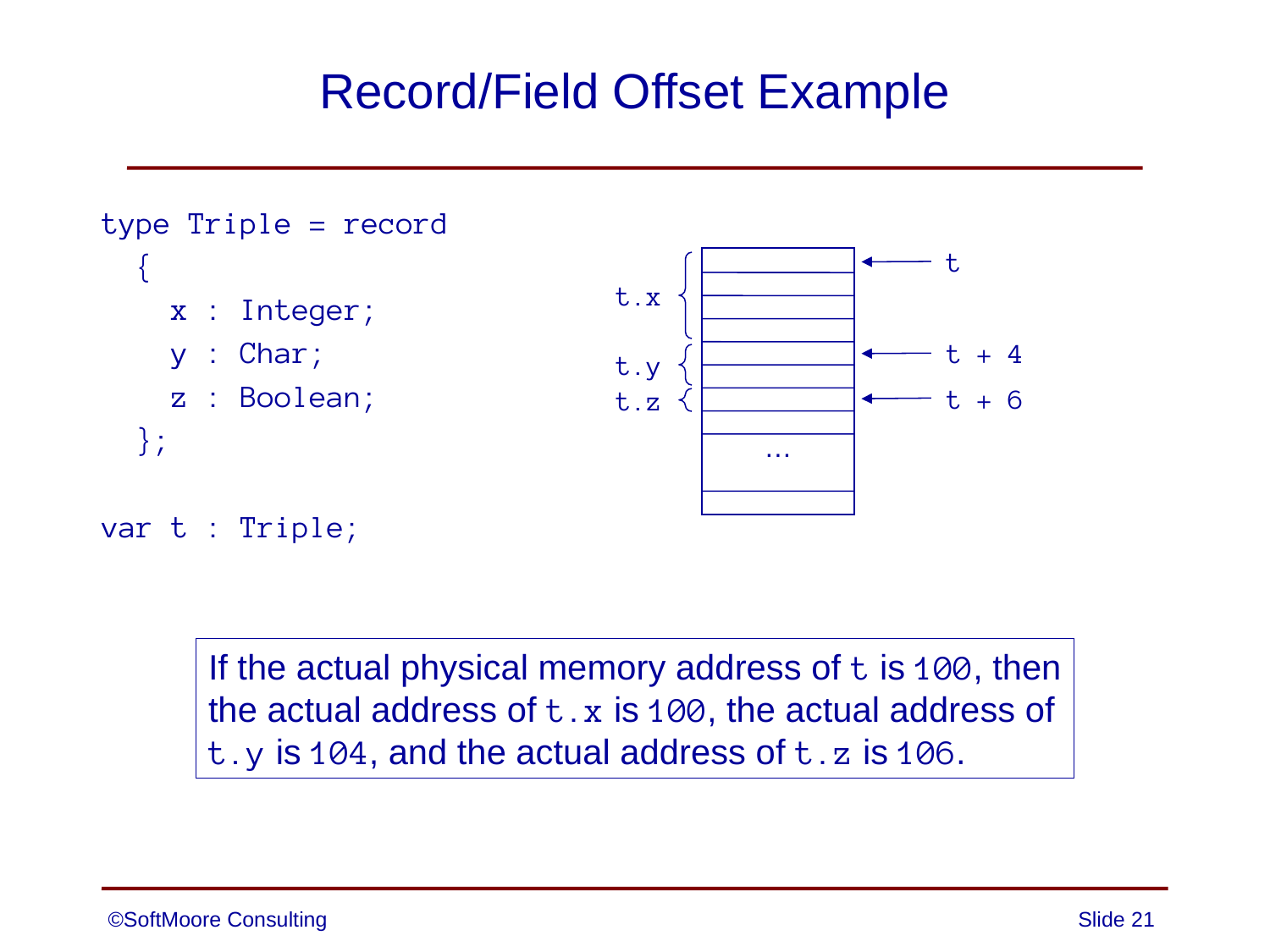

# Record/Field Offset Example
type Triple = record
  {
    x : Integer;
    y : Char;
    z : Boolean;
  };

var t : Triple;
t

t.x

t + 4
t.y

t + 6
t.z

…

If the actual physical memory address of t is 100, then
the actual address of t.x is 100, the actual address of
t.y is 104, and the actual address of t.z is 106.
©SoftMoore Consulting
Slide 21